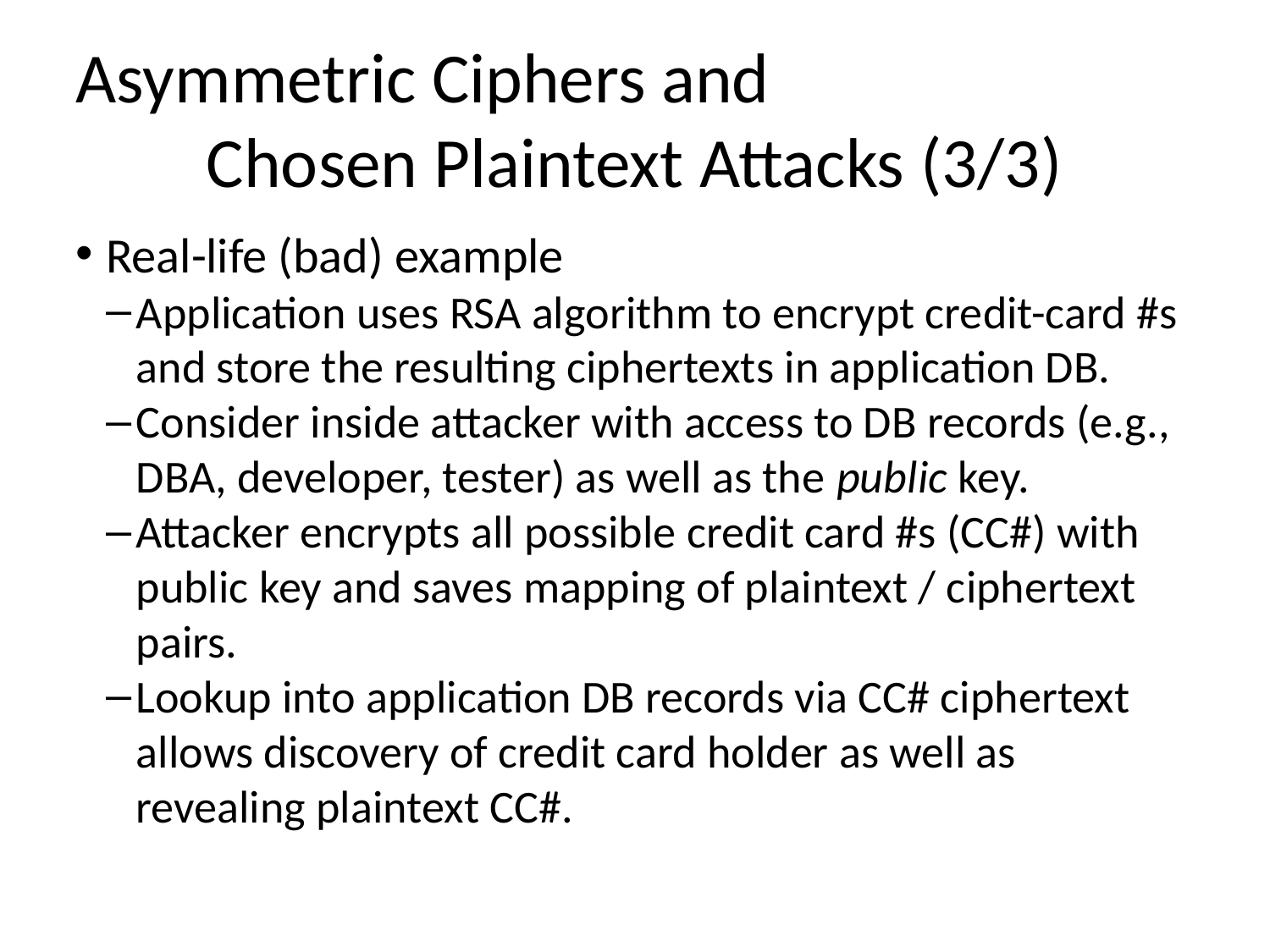

Asymmetric Ciphers and
Chosen Plaintext Attacks (3/3)
Real-life (bad) example
Application uses RSA algorithm to encrypt credit-card #s and store the resulting ciphertexts in application DB.
Consider inside attacker with access to DB records (e.g., DBA, developer, tester) as well as the public key.
Attacker encrypts all possible credit card #s (CC#) with public key and saves mapping of plaintext / ciphertext pairs.
Lookup into application DB records via CC# ciphertext allows discovery of credit card holder as well as revealing plaintext CC#.